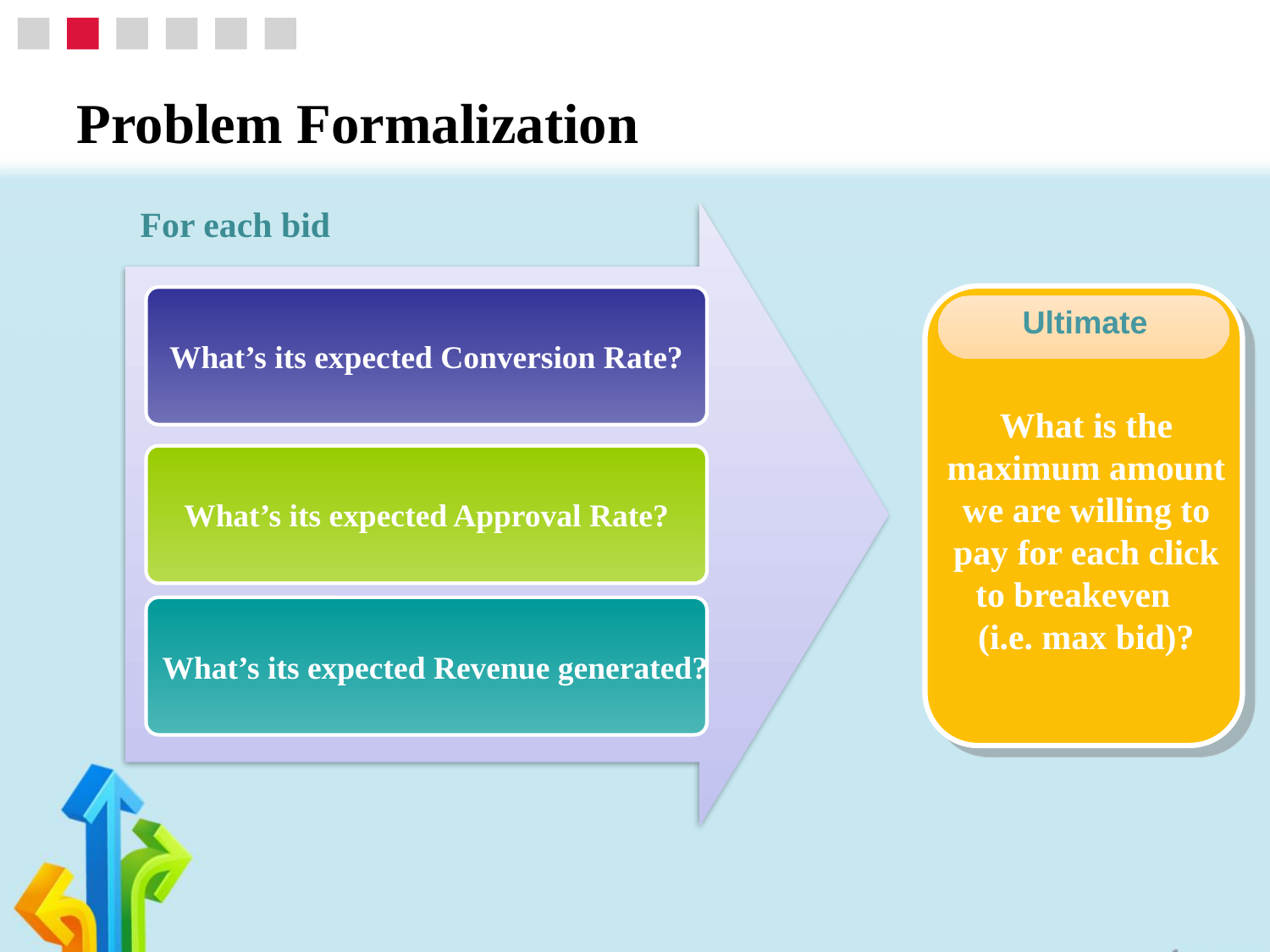

# Problem Formalization
For each bid

What’s its expected Conversion Rate?

Ultimate
What is the maximum amount we are willing to pay for each click to breakeven    (i.e. max bid)?

What’s its expected Approval Rate?

What’s its expected Revenue generated?